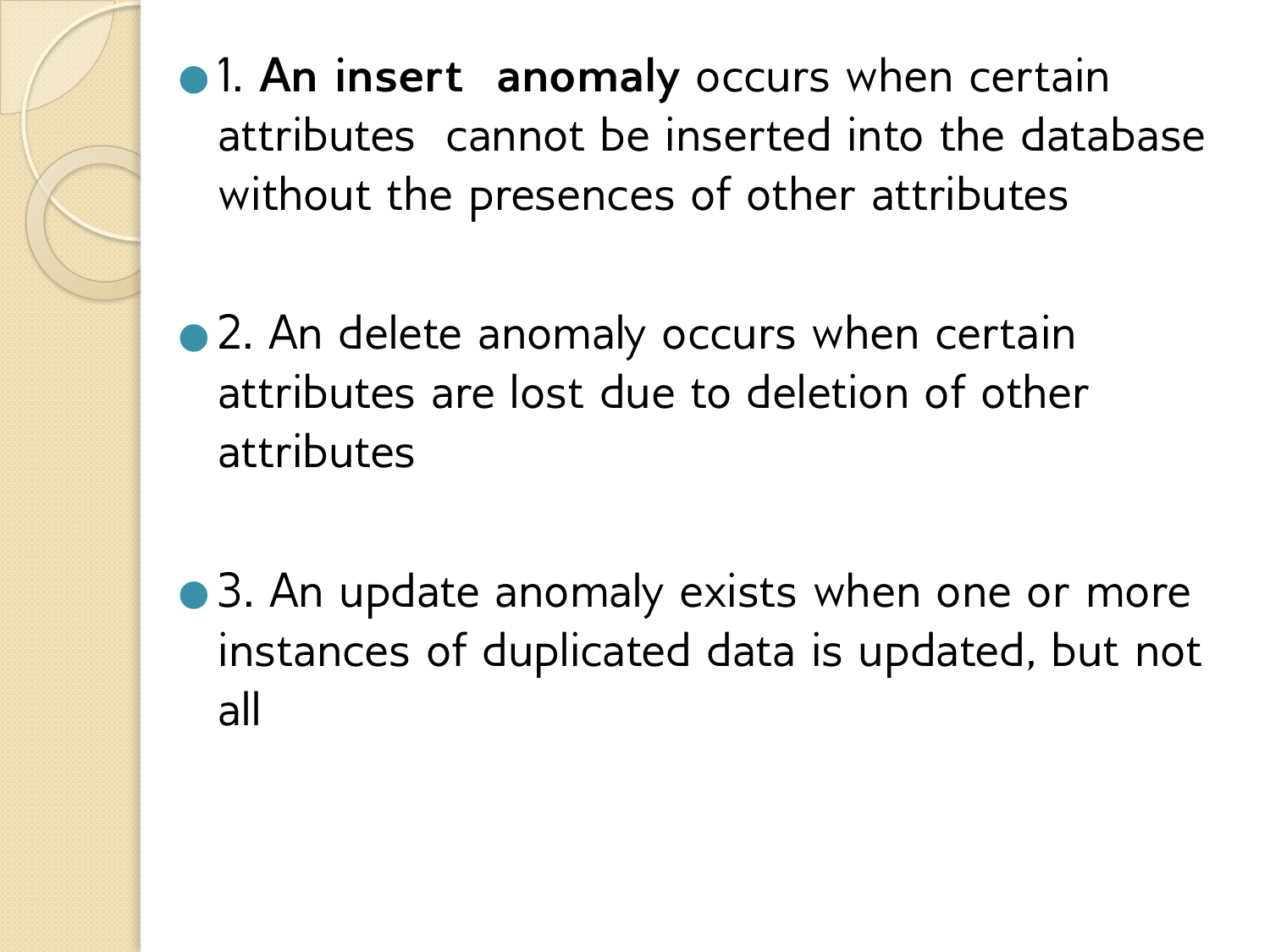

1. An insert  anomaly occurs when certain attributes  cannot be inserted into the database without the presences of other attributes

2. An delete anomaly occurs when certain attributes are lost due to deletion of other attributes

3. An update anomaly exists when one or more instances of duplicated data is updated, but not all